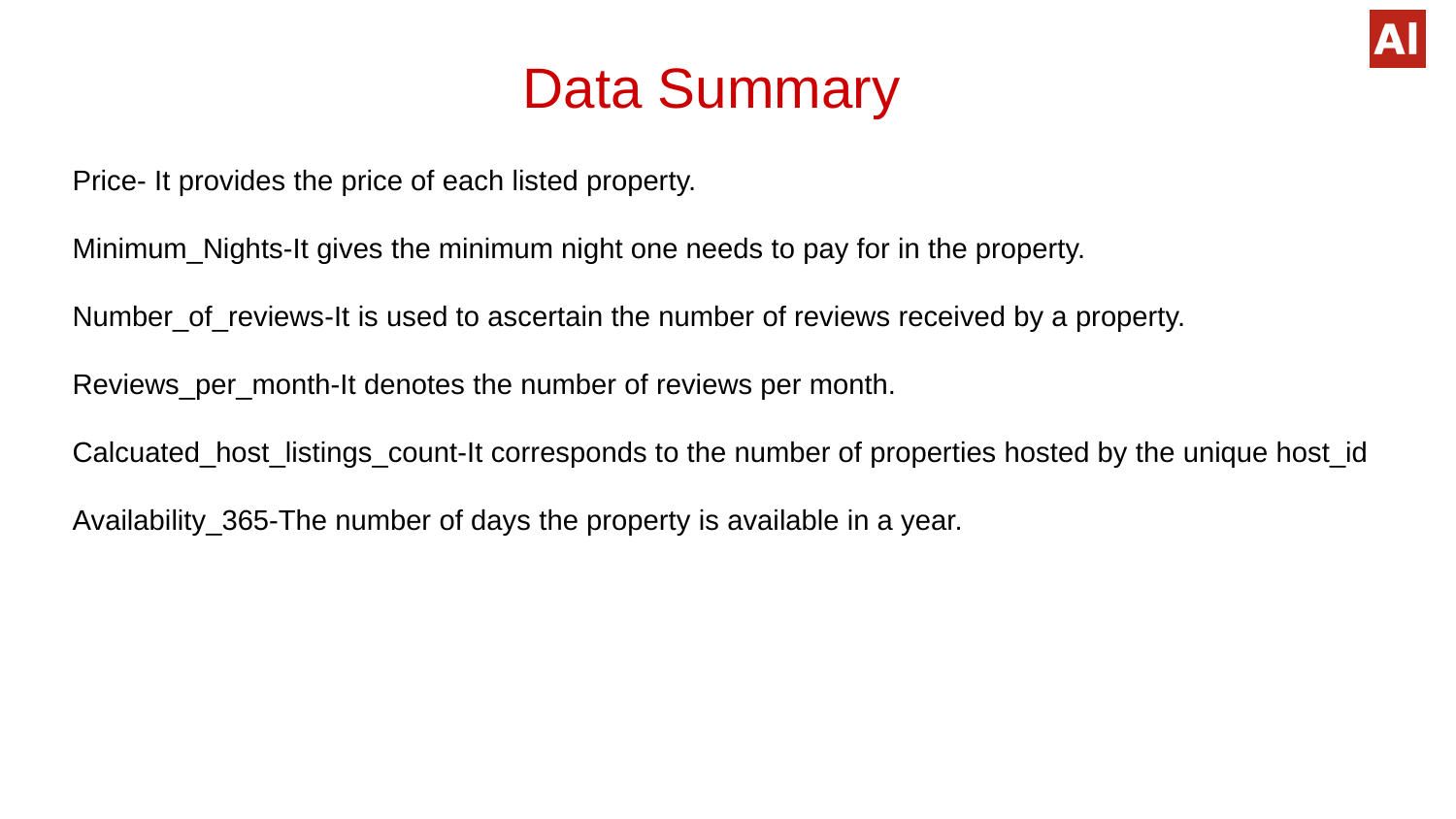

# Data Summary
Price- It provides the price of each listed property.

Minimum_Nights-It gives the minimum night one needs to pay for in the property.

Number_of_reviews-It is used to ascertain the number of reviews received by a property.

Reviews_per_month-It denotes the number of reviews per month.

Calcuated_host_listings_count-It corresponds to the number of properties hosted by the unique host_id

Availability_365-The number of days the property is available in a year.